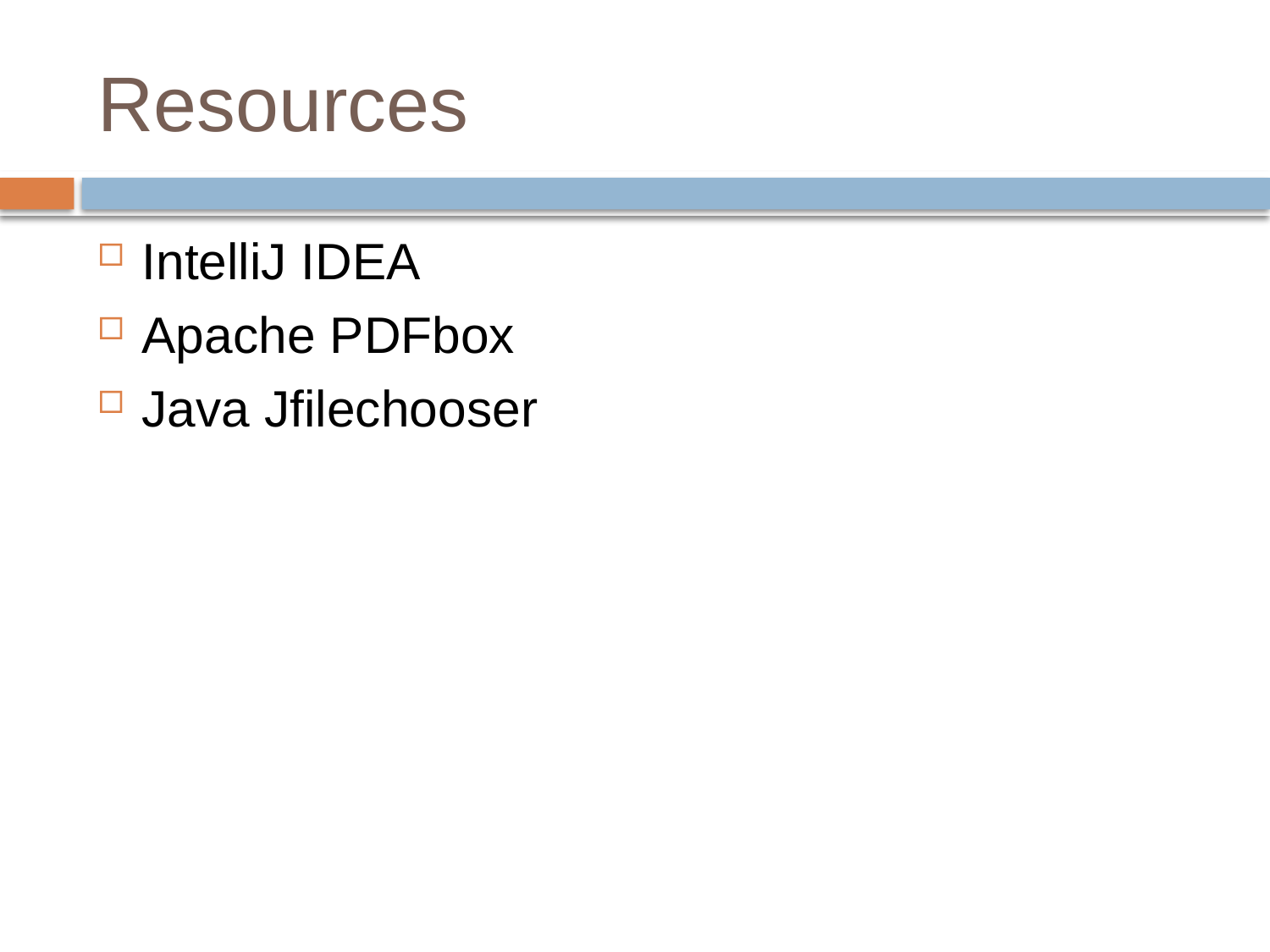

# Resources
IntelliJ IDEA
Apache PDFbox
Java Jfilechooser